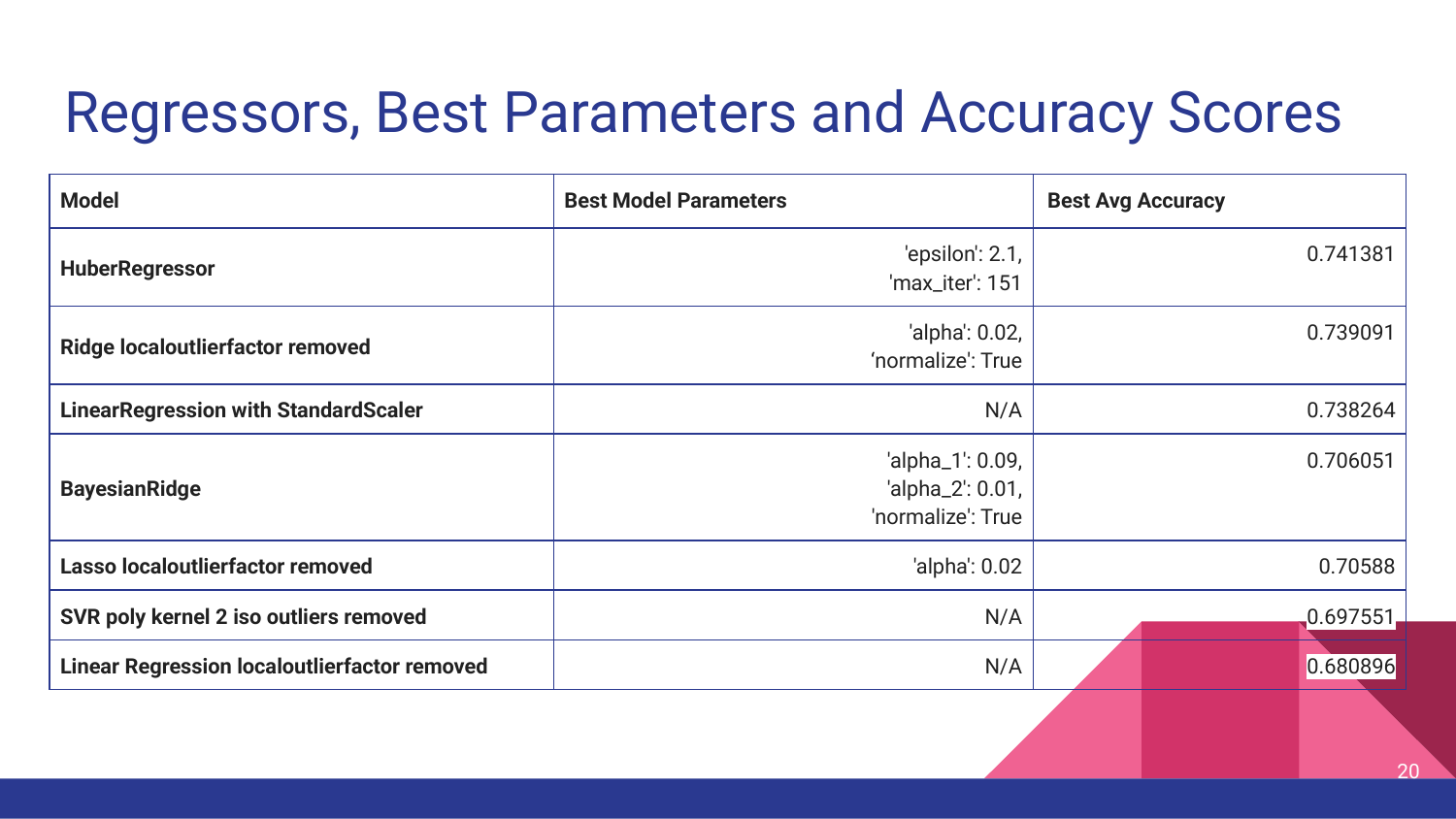

# Regressors, Best Parameters and Accuracy Scores

| Model | Best Model Parameters | Best Avg Accuracy |
| --- | --- | --- |
| HuberRegressor | 'epsilon': 2.1, 'max\_iter': 151 | 0.741381 |
| Ridge localoutlierfactor removed | 'alpha': 0.02, ‘normalize': True | 0.739091 |
| LinearRegression with StandardScaler | N/A | 0.738264 |
| BayesianRidge | 'alpha\_1': 0.09, 'alpha\_2': 0.01, 'normalize': True | 0.706051 |
| Lasso localoutlierfactor removed | 'alpha': 0.02 | 0.70588 |
| SVR poly kernel 2 iso outliers removed | N/A | 0.697551 |
| Linear Regression localoutlierfactor removed | N/A | 0.680896 |
20